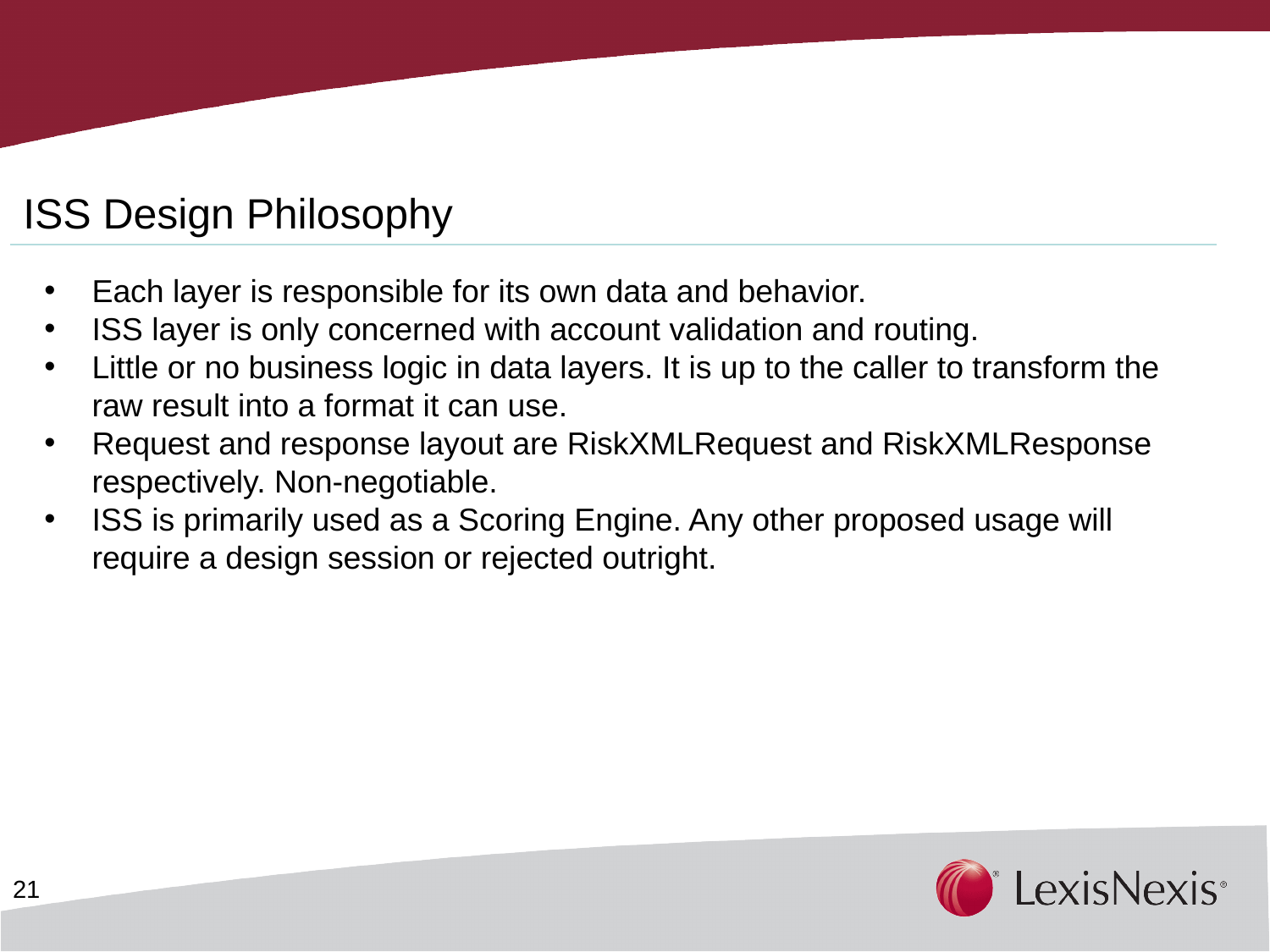

ISS Design Philosophy
Each layer is responsible for its own data and behavior.
ISS layer is only concerned with account validation and routing.
Little or no business logic in data layers. It is up to the caller to transform the raw result into a format it can use.
Request and response layout are RiskXMLRequest and RiskXMLResponse respectively. Non-negotiable.
ISS is primarily used as a Scoring Engine. Any other proposed usage will require a design session or rejected outright.

21